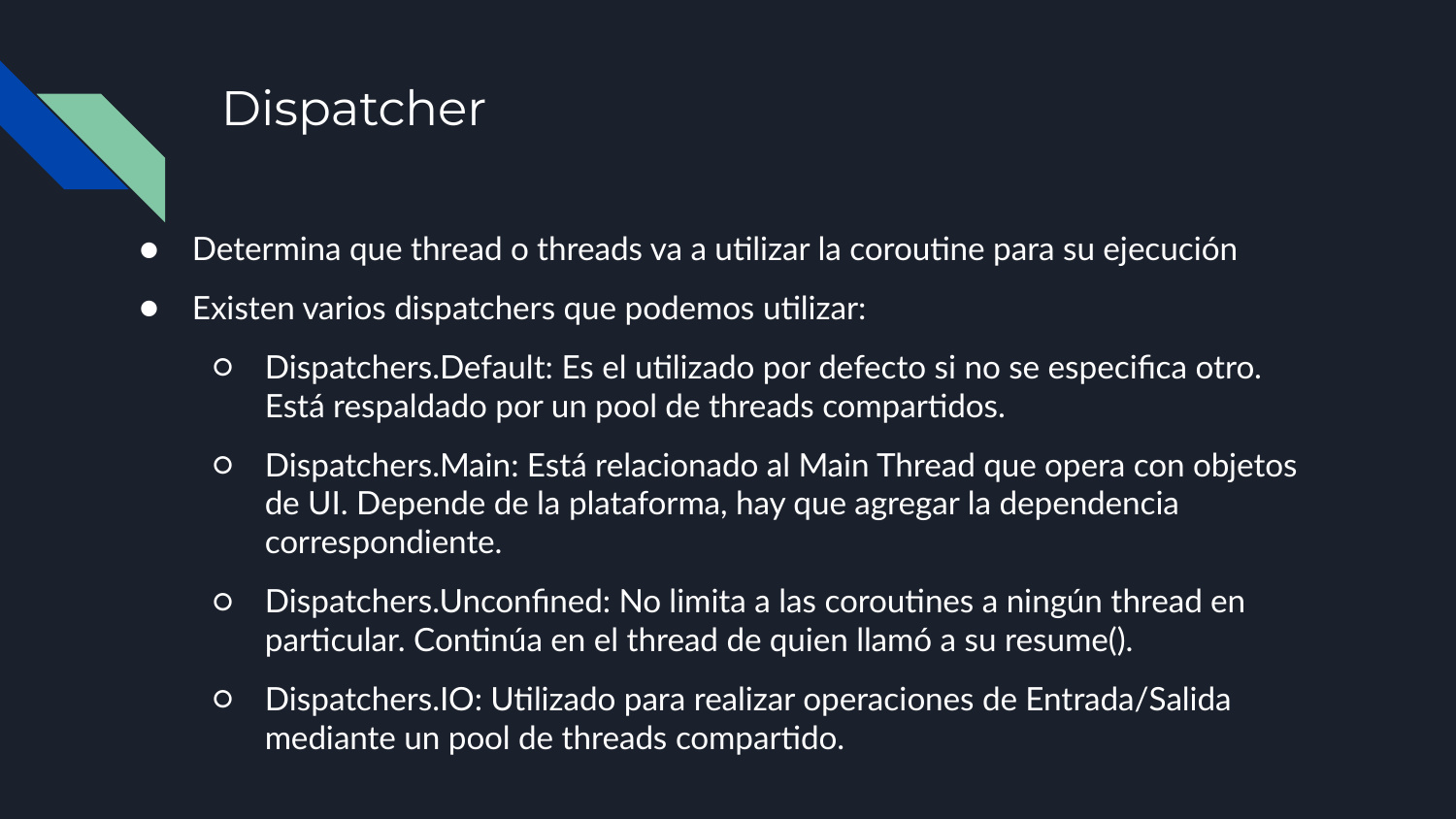

# Dispatcher
Determina que thread o threads va a utilizar la coroutine para su ejecución
Existen varios dispatchers que podemos utilizar:
Dispatchers.Default: Es el utilizado por defecto si no se especifica otro. Está respaldado por un pool de threads compartidos.
Dispatchers.Main: Está relacionado al Main Thread que opera con objetos de UI. Depende de la plataforma, hay que agregar la dependencia correspondiente.
Dispatchers.Unconfined: No limita a las coroutines a ningún thread en particular. Continúa en el thread de quien llamó a su resume().
Dispatchers.IO: Utilizado para realizar operaciones de Entrada/Salida mediante un pool de threads compartido.